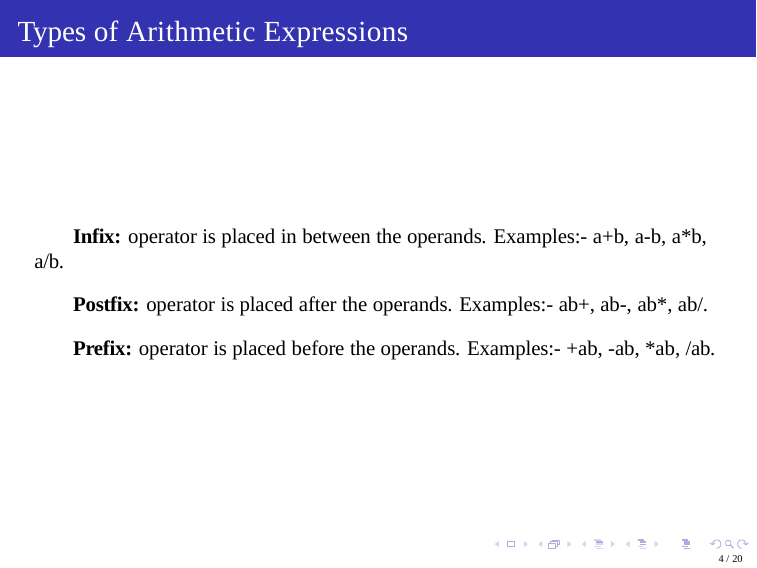

Types of Arithmetic Expressions
   Infix: operator is placed in between the operands. Examples:- a+b, a-b, a*b, a/b.
   Postfix: operator is placed after the operands. Examples:- ab+, ab-, ab*, ab/.
   Prefix: operator is placed before the operands. Examples:- +ab, -ab, *ab, /ab.
4 / 20